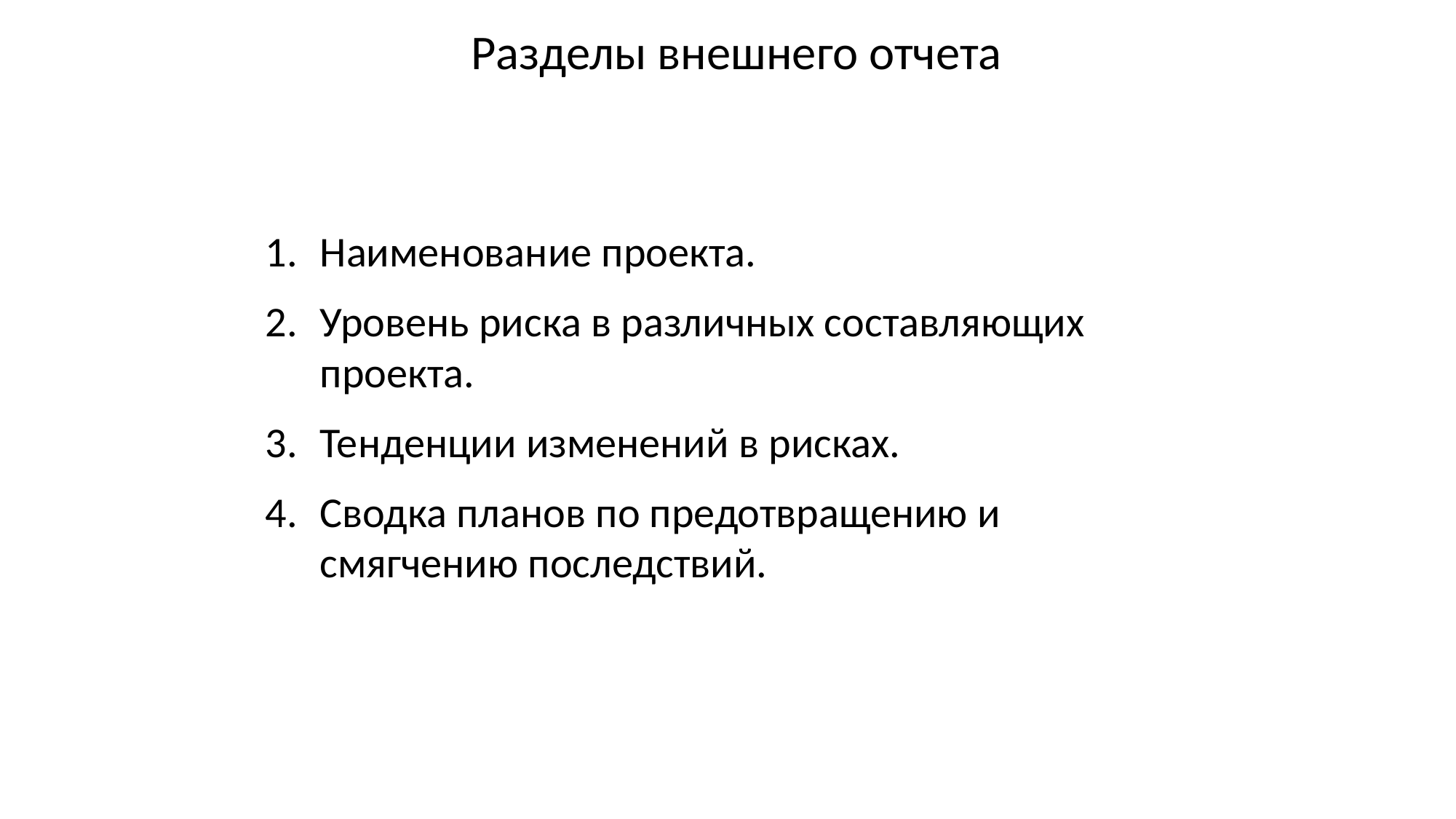

# Разделы внешнего отчета
Наименование проекта.
Уровень риска в различных составляющих проекта.
Тенденции изменений в рисках.
Сводка планов по предотвращению и смягчению последствий.